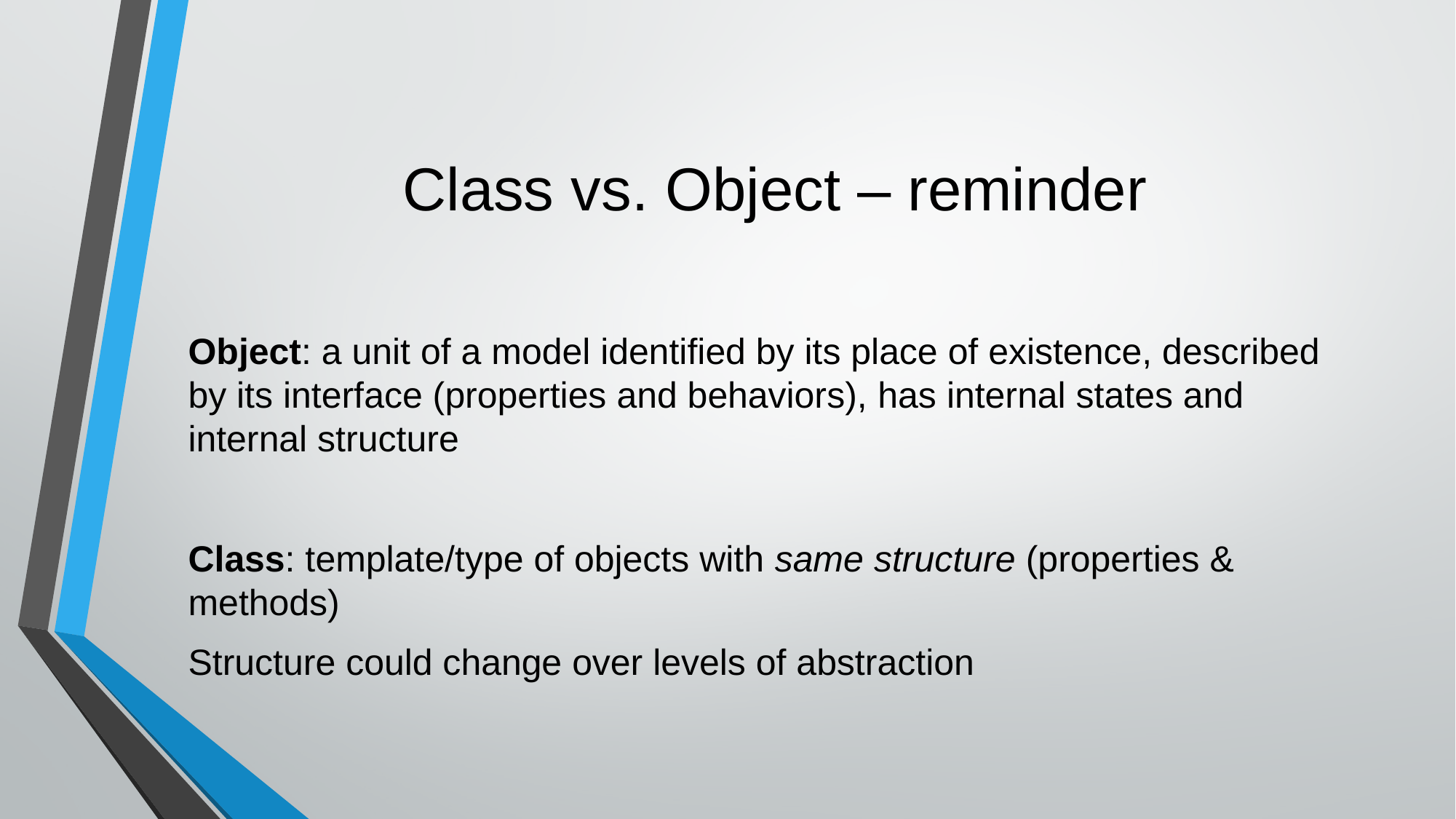

# Class vs. Object – reminder
Object: a unit of a model identified by its place of existence, described by its interface (properties and behaviors), has internal states and internal structure

Class: template/type of objects with same structure (properties & methods)
Structure could change over levels of abstraction